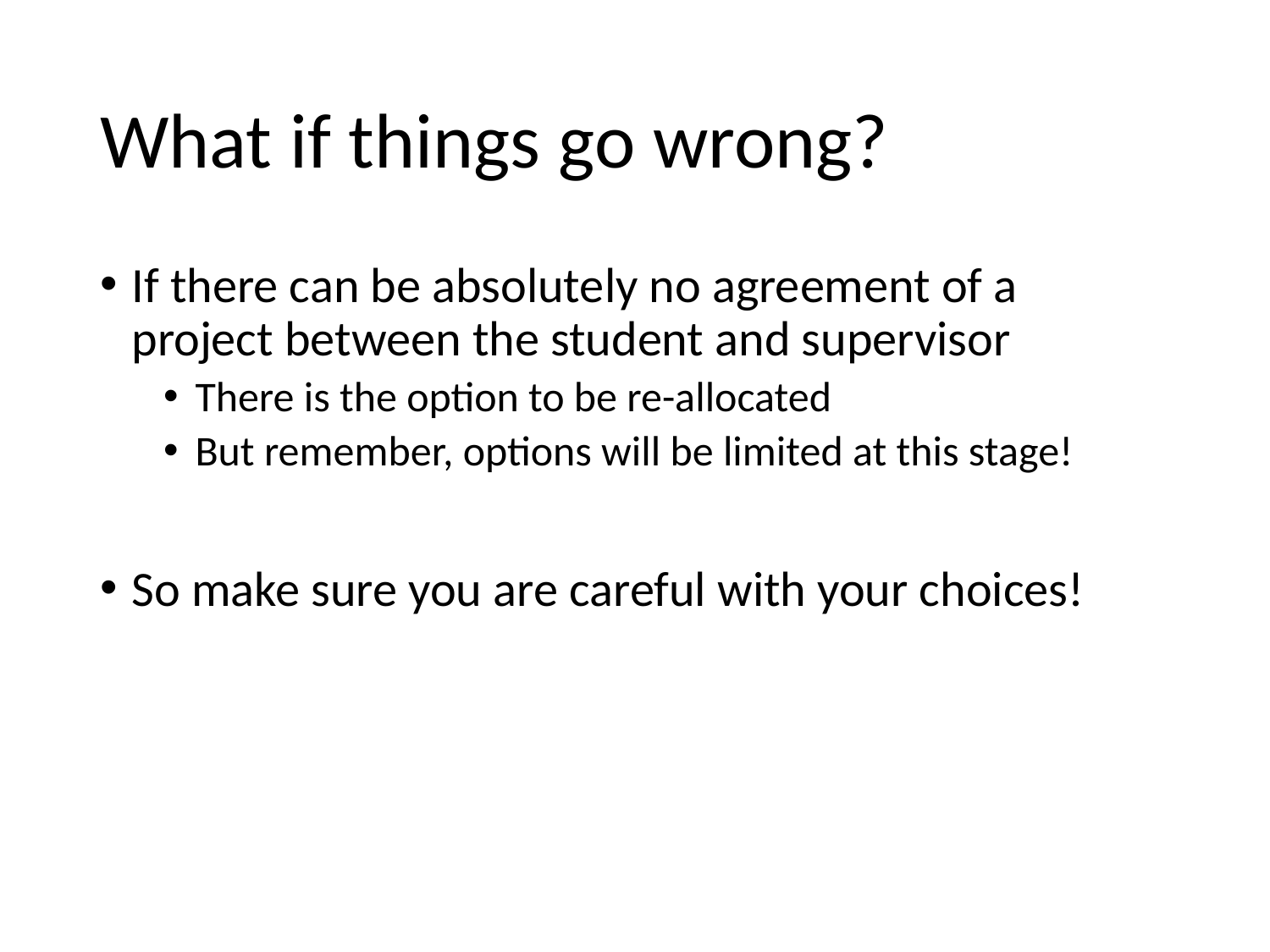

# What if things go wrong?
If there can be absolutely no agreement of a project between the student and supervisor
There is the option to be re-allocated
But remember, options will be limited at this stage!

So make sure you are careful with your choices!